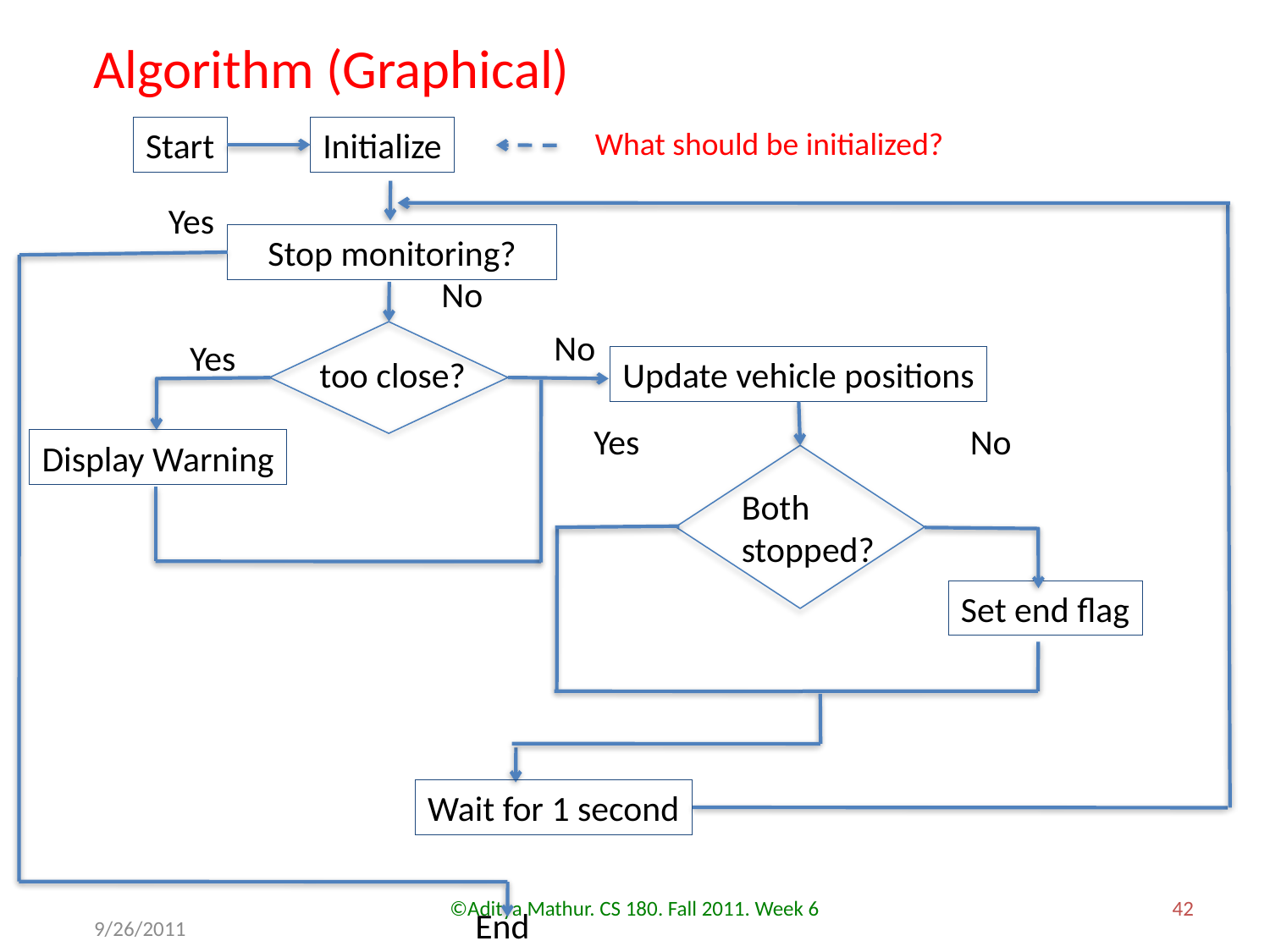

Algorithm (Graphical)
Start
Initialize
What should be initialized?
Yes
Stop monitoring?
No
No

Yes
 too close?
Update vehicle positions
Yes
No
Display Warning

Both stopped?
Set end flag
Wait for 1 second
©Aditya Mathur. CS 180. Fall 2011. Week 6
42
End
9/26/2011